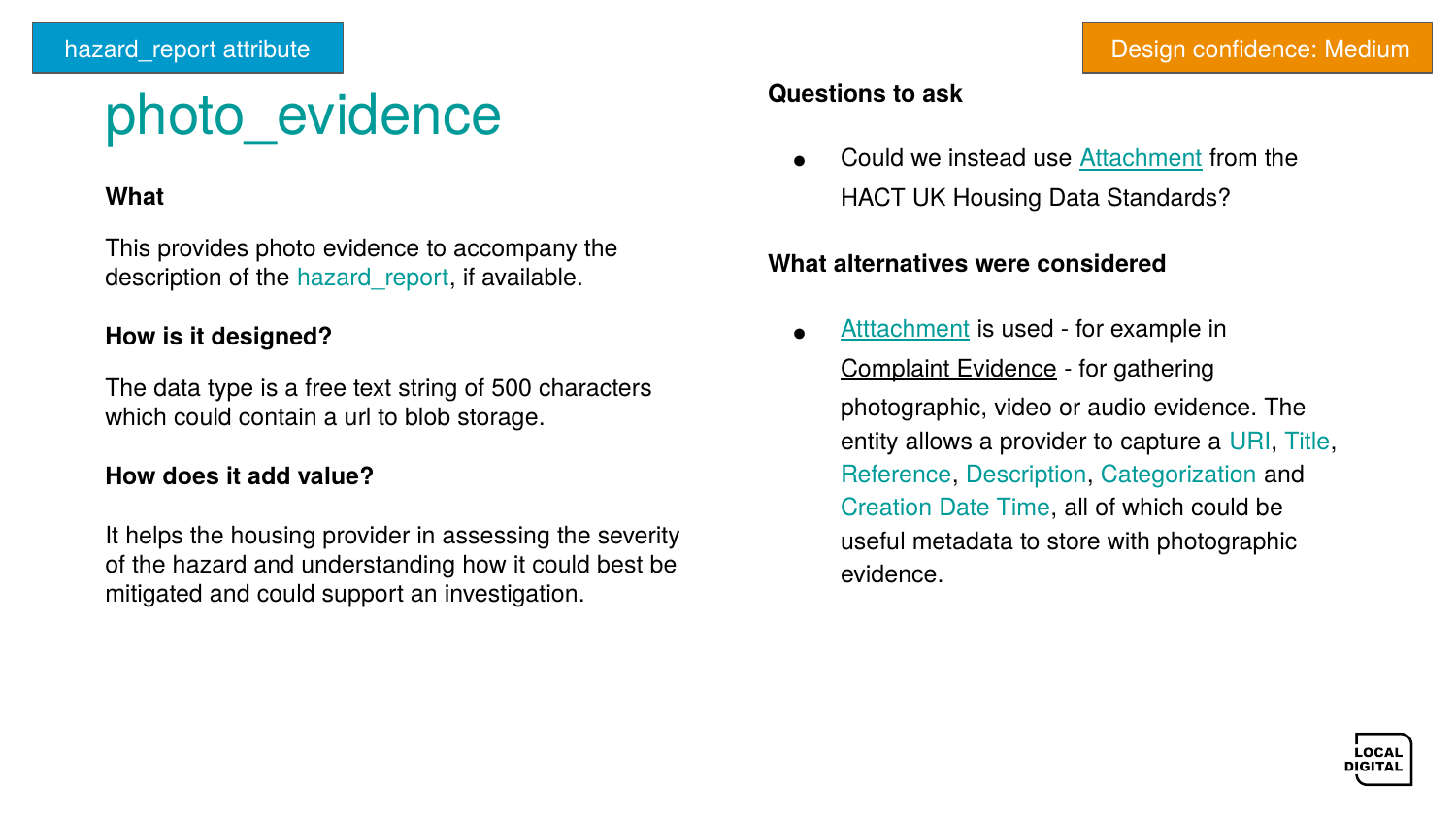

hazard_report attribute
 Design confidence: Medium
# photo_evidence

Questions to ask
Could we instead use Attachment from the HACT UK Housing Data Standards?

What alternatives were considered
Atttachment is used - for example in Complaint Evidence - for gathering photographic, video or audio evidence. The entity allows a provider to capture a URI, Title, Reference, Description, Categorization and Creation Date Time, all of which could be useful metadata to store with photographic evidence.
What
This provides photo evidence to accompany the description of the hazard_report, if available.
How is it designed?
The data type is a free text string of 500 characters which could contain a url to blob storage.
How does it add value?
It helps the housing provider in assessing the severity of the hazard and understanding how it could best be mitigated and could support an investigation.